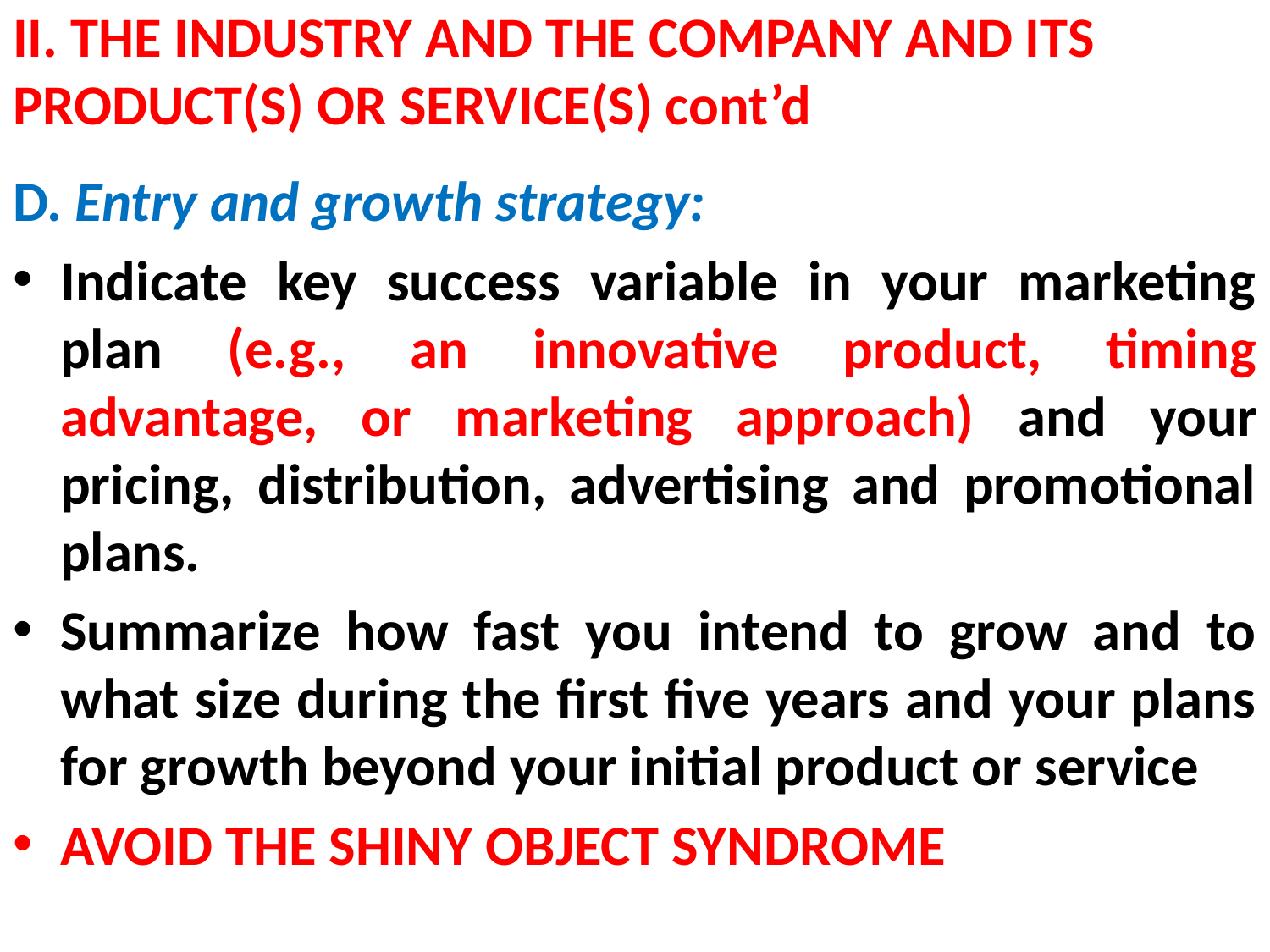

# II. THE INDUSTRY AND THE COMPANY AND ITS PRODUCT(S) OR SERVICE(S) cont’d
D. Entry and growth strategy:
Indicate key success variable in your marketing plan (e.g., an innovative product, timing advantage, or marketing approach) and your pricing, distribution, advertising and promotional plans.
Summarize how fast you intend to grow and to what size during the first five years and your plans for growth beyond your initial product or service
AVOID THE SHINY OBJECT SYNDROME